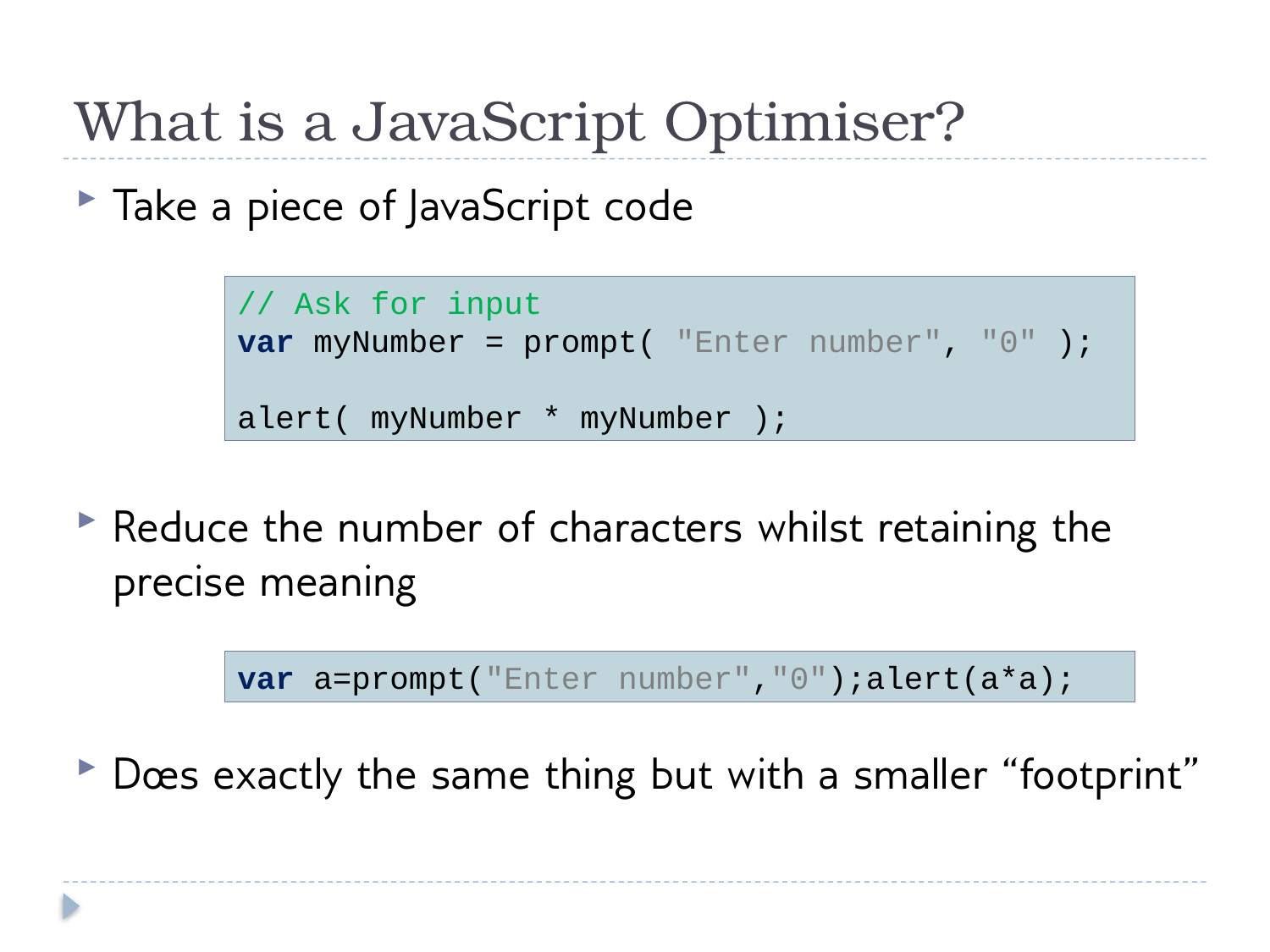

# What is a JavaScript Optimiser?
Take a piece of JavaScript code

Reduce the number of characters whilst retaining the precise meaning

Does exactly the same thing but with a smaller “footprint”

// Ask for input
var myNumber = prompt( "Enter number", "0" );

alert( myNumber * myNumber );
var a=prompt("Enter number","0");alert(a*a);